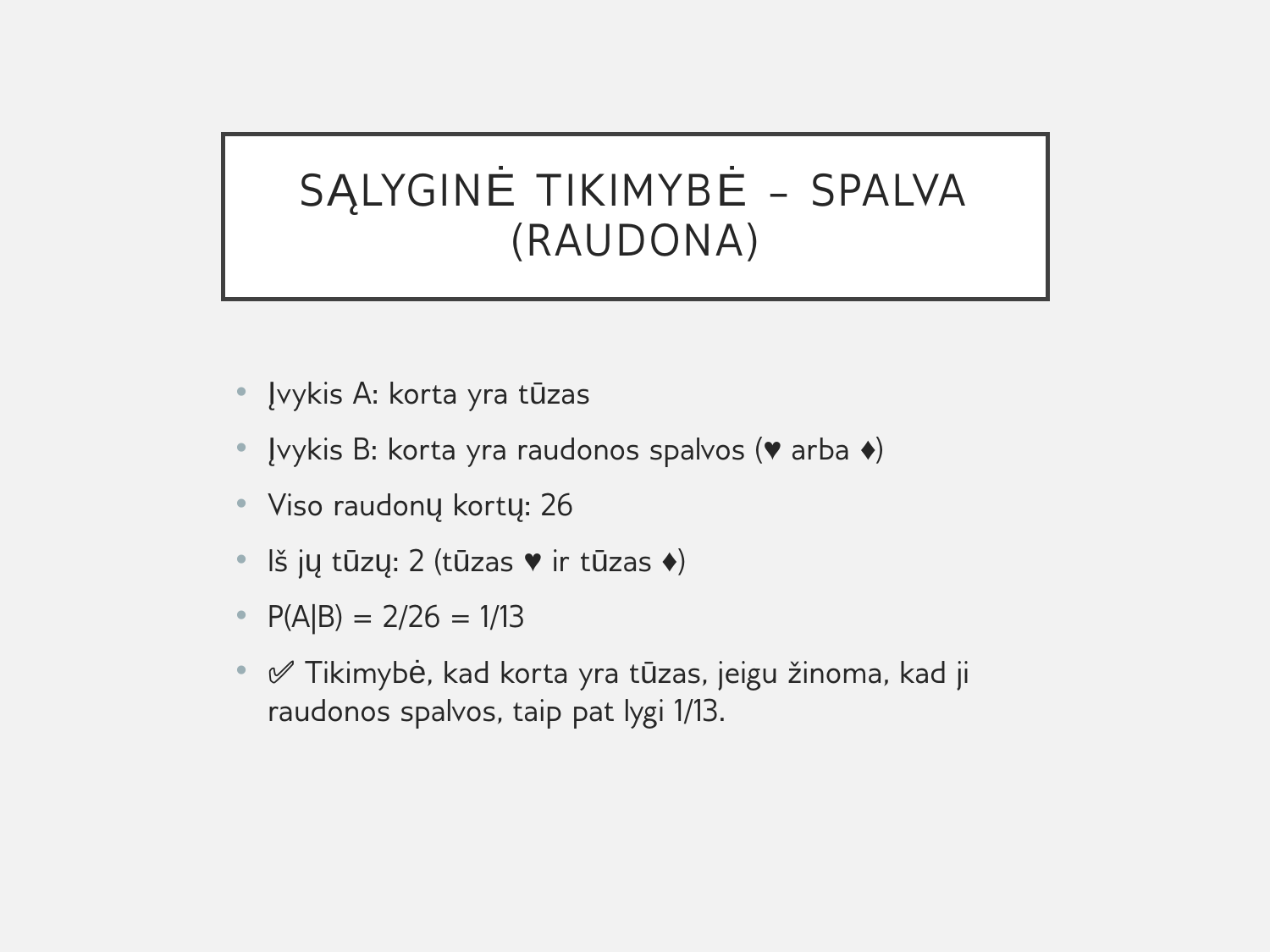

# Sąlyginė tikimybė – spalva (raudona)
Įvykis A: korta yra tūzas
Įvykis B: korta yra raudonos spalvos (♥️ arba ♦️)
Viso raudonų kortų: 26
Iš jų tūzų: 2 (tūzas ♥️ ir tūzas ♦️)
P(A|B) = 2/26 = 1/13
✅ Tikimybė, kad korta yra tūzas, jeigu žinoma, kad ji raudonos spalvos, taip pat lygi 1/13.